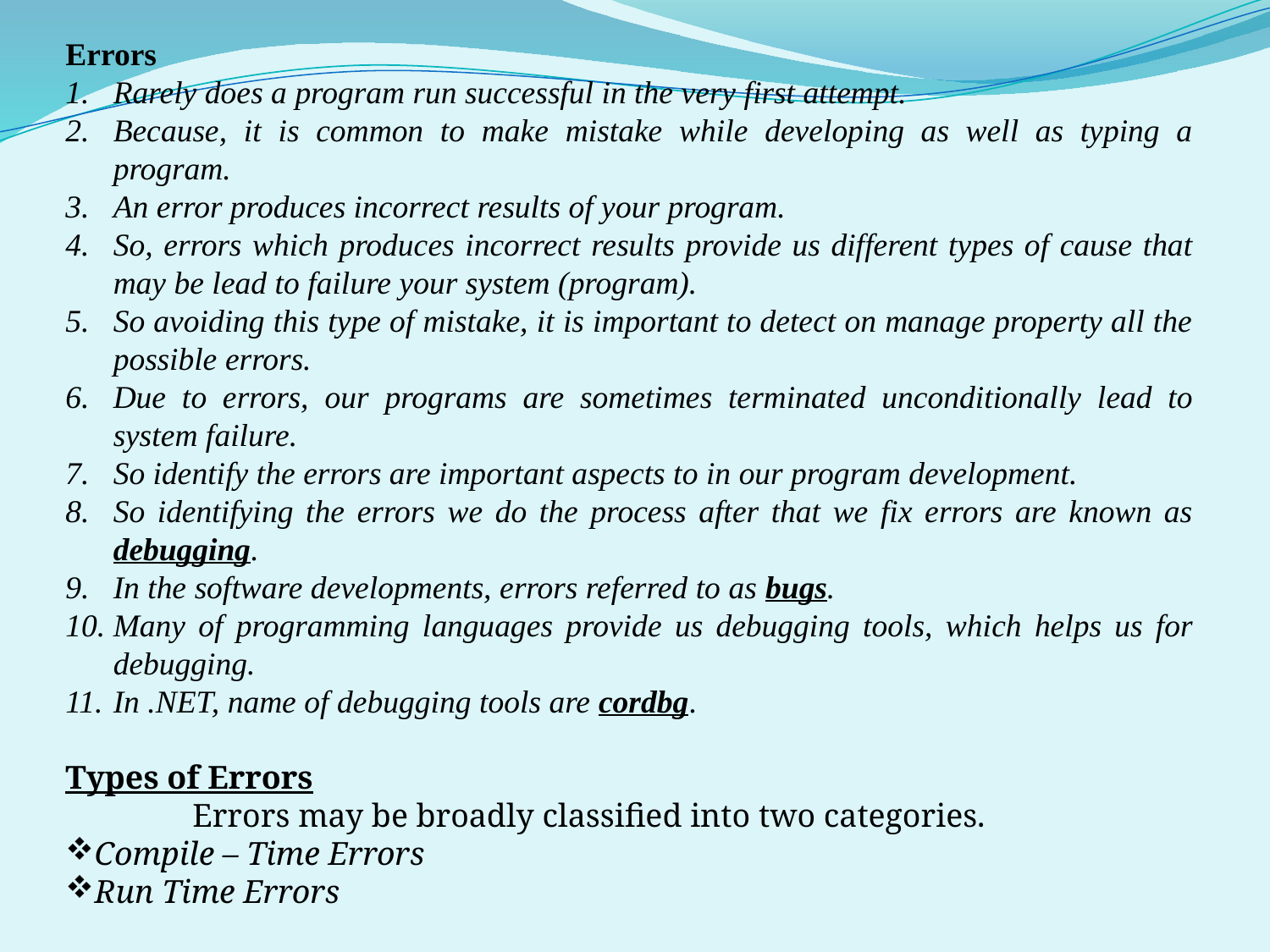

Errors
Rarely does a program run successful in the very first attempt.
Because, it is common to make mistake while developing as well as typing a program.
An error produces incorrect results of your program.
So, errors which produces incorrect results provide us different types of cause that may be lead to failure your system (program).
So avoiding this type of mistake, it is important to detect on manage property all the possible errors.
Due to errors, our programs are sometimes terminated unconditionally lead to system failure.
So identify the errors are important aspects to in our program development.
So identifying the errors we do the process after that we fix errors are known as debugging.
In the software developments, errors referred to as bugs.
Many of programming languages provide us debugging tools, which helps us for debugging.
In .NET, name of debugging tools are cordbg.

Types of Errors
	Errors may be broadly classified into two categories.
Compile – Time Errors
Run Time Errors